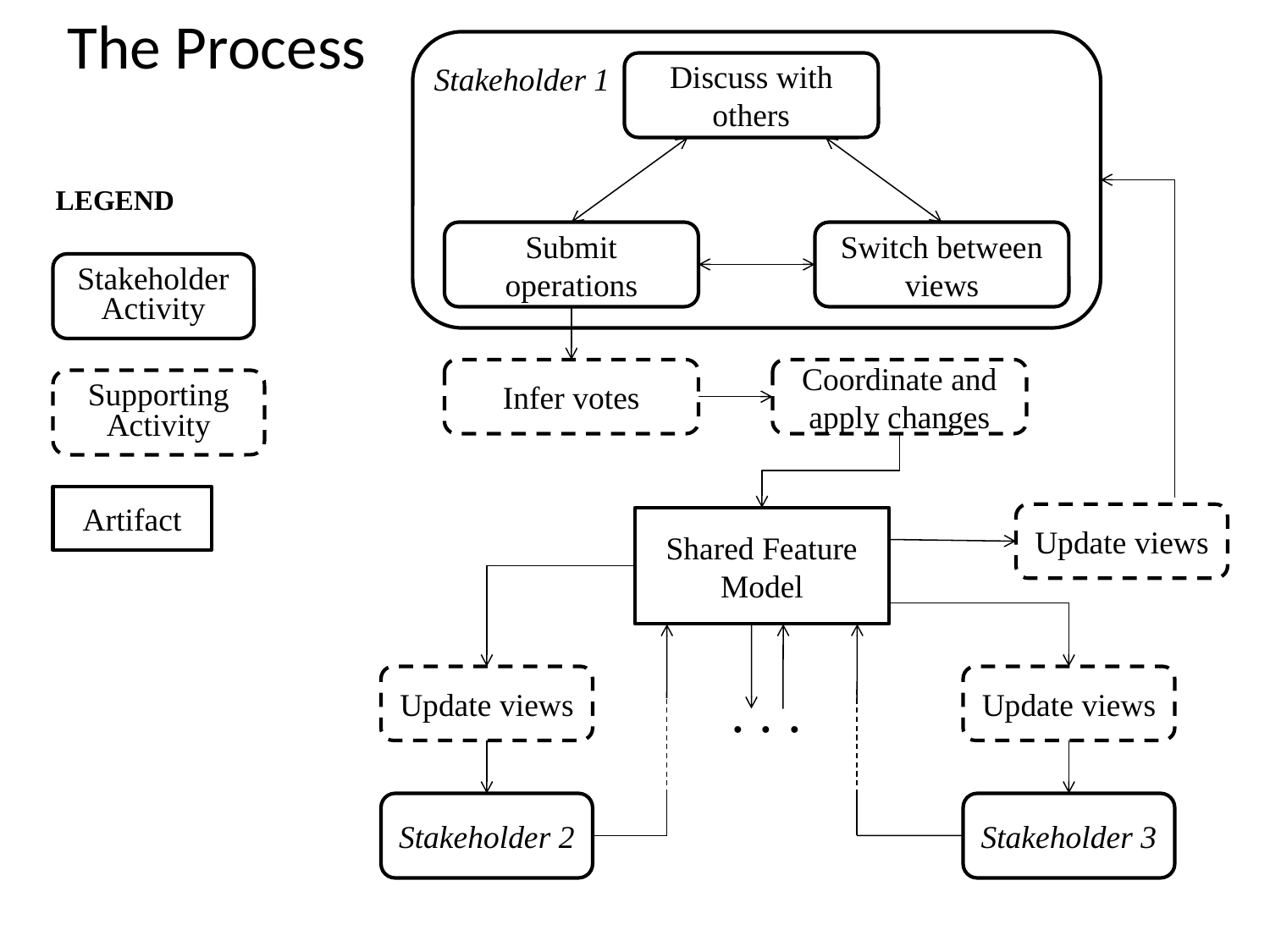

# The Process

Stakeholder 1
Discuss with others
LEGEND
Submit operations
Switch between views
Stakeholder Activity
Infer votes
Coordinate and apply changes
Supporting Activity
Artifact
Update views
Shared Feature Model
Update views
Update views
. . .
Stakeholder 2
Stakeholder 3